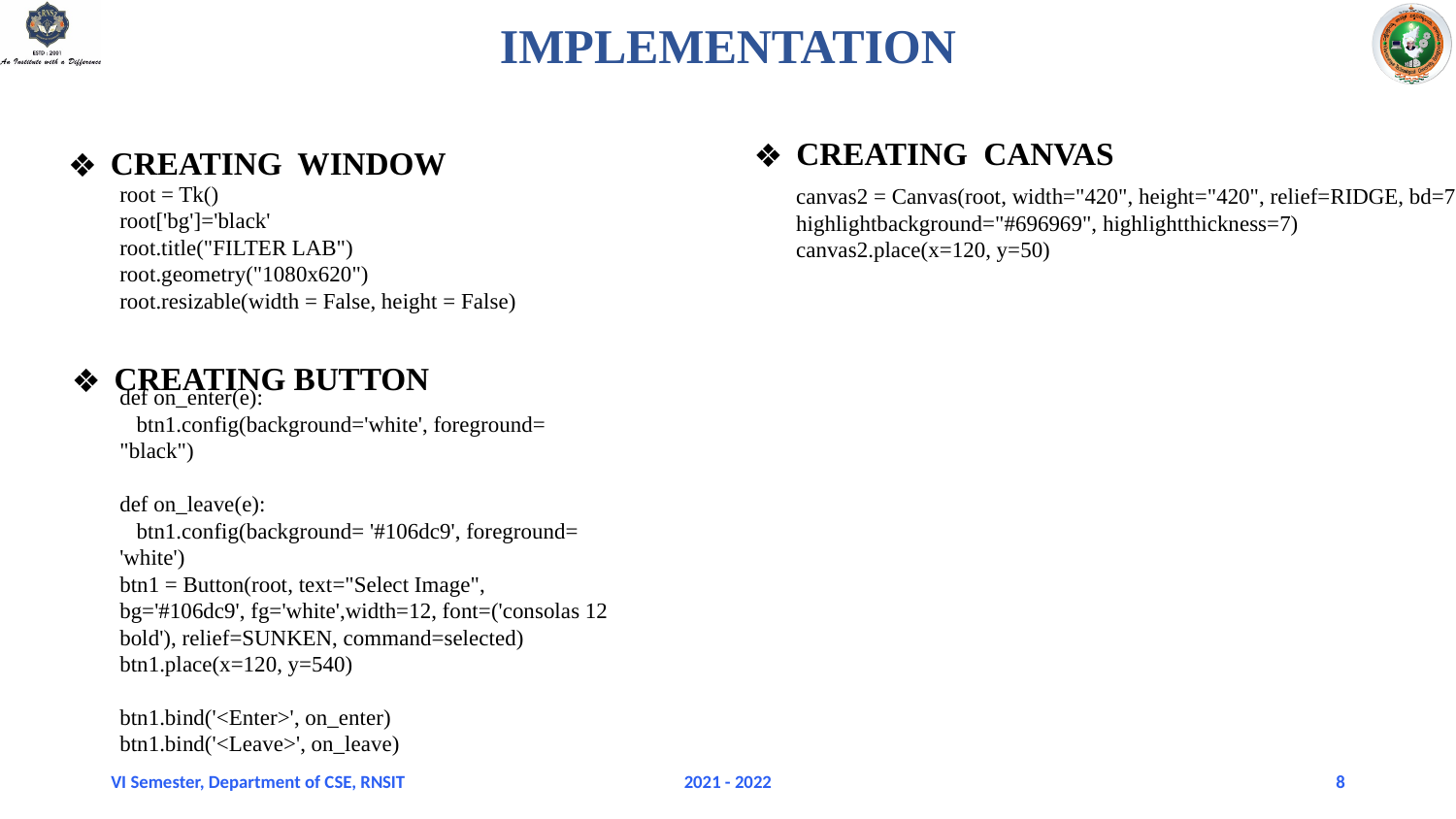

# IMPLEMENTATION
CREATING  CANVAS
CREATING  WINDOW

canvas2 = Canvas(root, width="420", height="420", relief=RIDGE, bd=7, highlightbackground="#696969", highlightthickness=7)
canvas2.place(x=120, y=50)

root = Tk()
root['bg']='black'
root.title("FILTER LAB")
root.geometry("1080x620")
root.resizable(width = False, height = False)

CREATING BUTTON
def on_enter(e):
   btn1.config(background='white', foreground= "black")

def on_leave(e):
   btn1.config(background= '#106dc9', foreground= 'white')
btn1 = Button(root, text="Select Image", bg='#106dc9', fg='white',width=12, font=('consolas 12 bold'), relief=SUNKEN, command=selected)
btn1.place(x=120, y=540)

btn1.bind('<Enter>', on_enter)
btn1.bind('<Leave>', on_leave)
VI Semester, Department of CSE, RNSIT
2021 - 2022
8